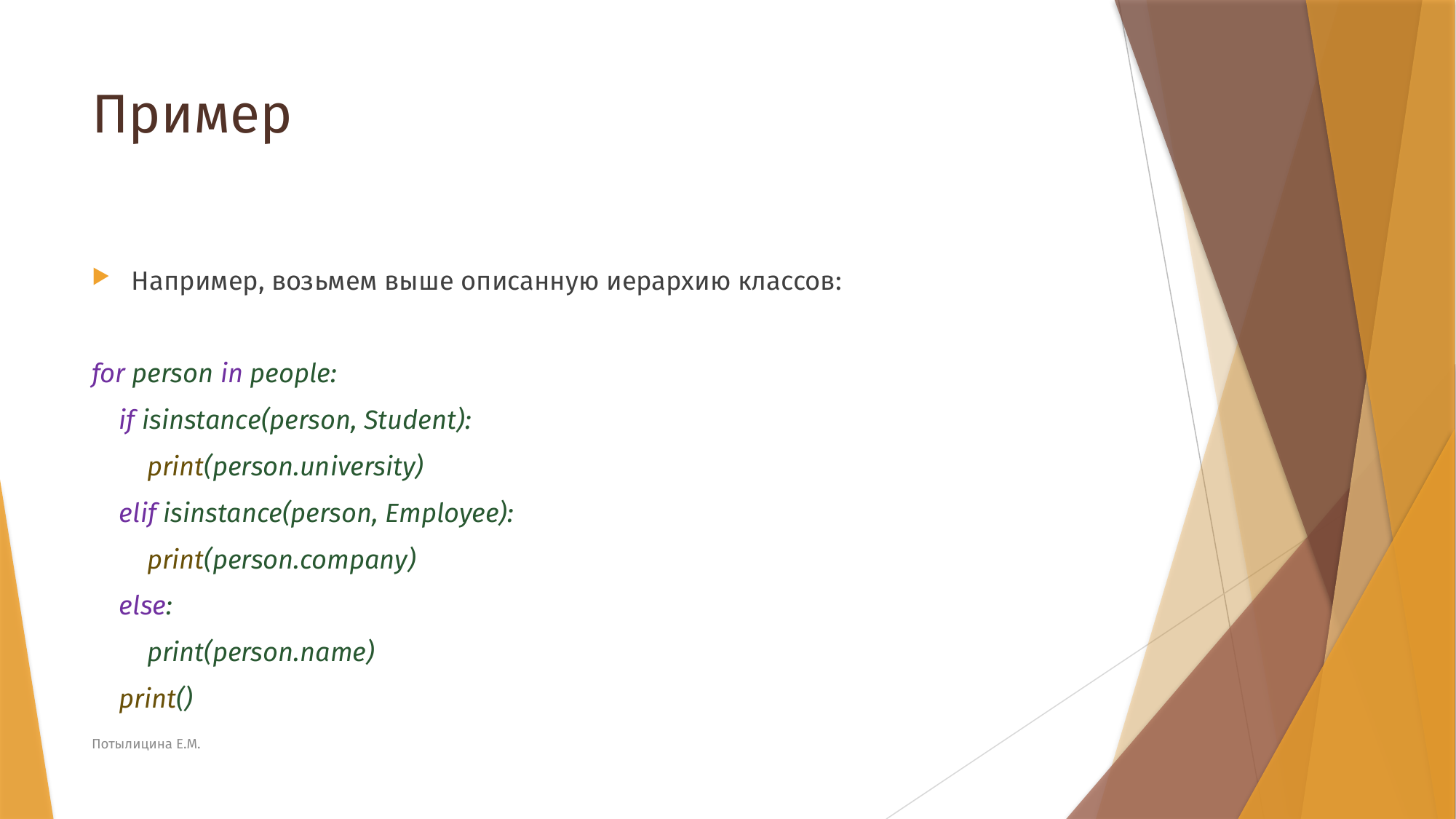

# Пример
Например, возьмем выше описанную иерархию классов:

for person in people:
    if isinstance(person, Student):
        print(person.university)
    elif isinstance(person, Employee):
        print(person.company)
    else:
        print(person.name)
    print()
Потылицина Е.М.